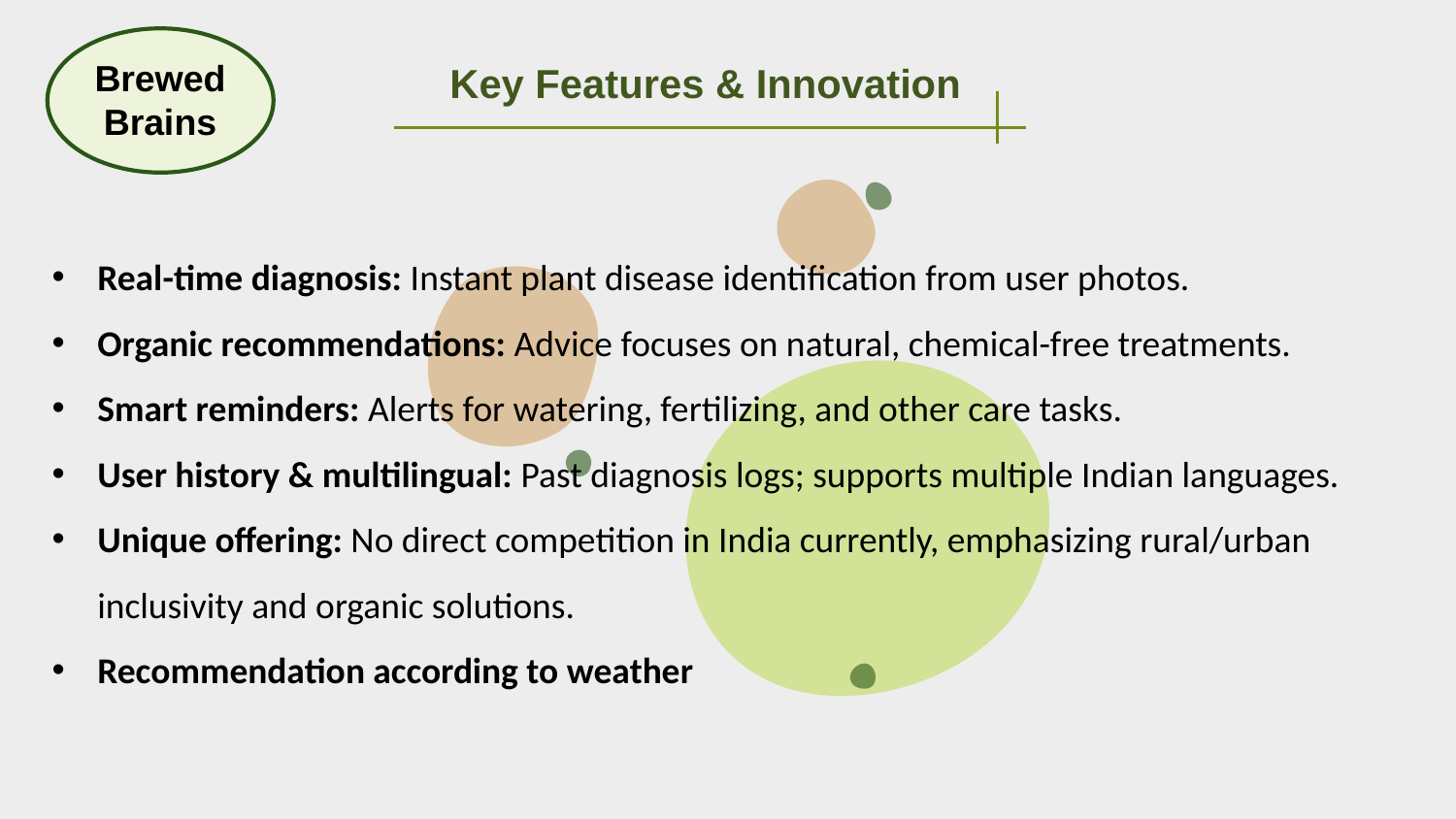

Brewed
Brains
Key Features & Innovation

Real-time diagnosis: Instant plant disease identification from user photos.
Organic recommendations: Advice focuses on natural, chemical-free treatments.
Smart reminders: Alerts for watering, fertilizing, and other care tasks.
User history & multilingual: Past diagnosis logs; supports multiple Indian languages.
Unique offering: No direct competition in India currently, emphasizing rural/urban inclusivity and organic solutions.
Recommendation according to weather